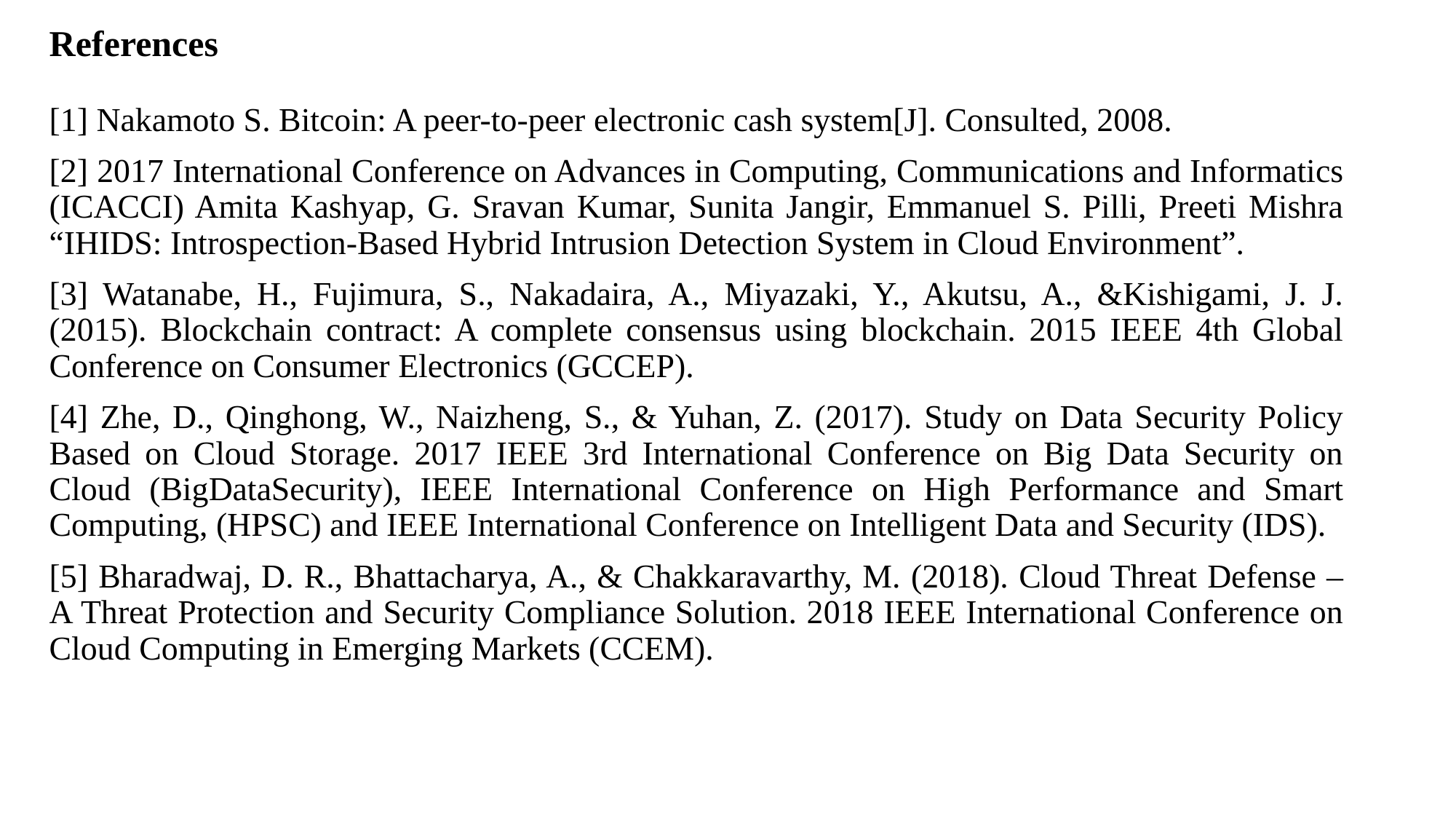

# References
[1] Nakamoto S. Bitcoin: A peer-to-peer electronic cash system[J]. Consulted, 2008.
[2] 2017 International Conference on Advances in Computing, Communications and Informatics (ICACCI) Amita Kashyap, G. Sravan Kumar, Sunita Jangir, Emmanuel S. Pilli, Preeti Mishra “IHIDS: Introspection-Based Hybrid Intrusion Detection System in Cloud Environment”.
[3] Watanabe, H., Fujimura, S., Nakadaira, A., Miyazaki, Y., Akutsu, A., &Kishigami, J. J. (2015). Blockchain contract: A complete consensus using blockchain. 2015 IEEE 4th Global Conference on Consumer Electronics (GCCEP).
[4] Zhe, D., Qinghong, W., Naizheng, S., & Yuhan, Z. (2017). Study on Data Security Policy Based on Cloud Storage. 2017 IEEE 3rd International Conference on Big Data Security on Cloud (BigDataSecurity), IEEE International Conference on High Performance and Smart Computing, (HPSC) and IEEE International Conference on Intelligent Data and Security (IDS).
[5] Bharadwaj, D. R., Bhattacharya, A., & Chakkaravarthy, M. (2018). Cloud Threat Defense – A Threat Protection and Security Compliance Solution. 2018 IEEE International Conference on Cloud Computing in Emerging Markets (CCEM).